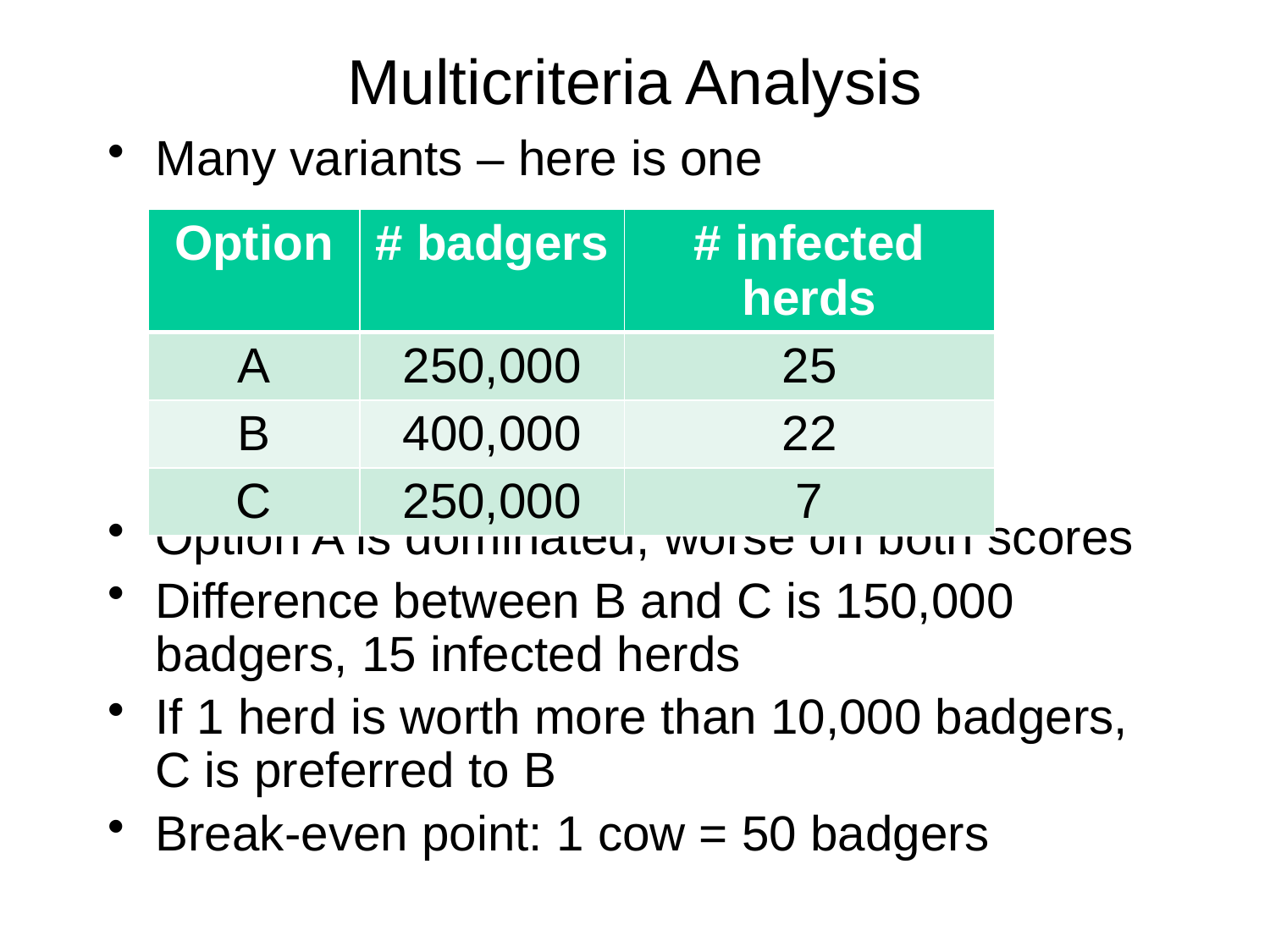

# Multicriteria Analysis
Many variants – here is one

Option A is dominated, worse on both scores
Difference between B and C is 150,000 badgers, 15 infected herds
If 1 herd is worth more than 10,000 badgers, C is preferred to B
Break-even point: 1 cow = 50 badgers

| Option | # badgers | # infected herds |
| --- | --- | --- |
| A | 250,000 | 25 |
| B | 400,000 | 22 |
| C | 250,000 | 7 |